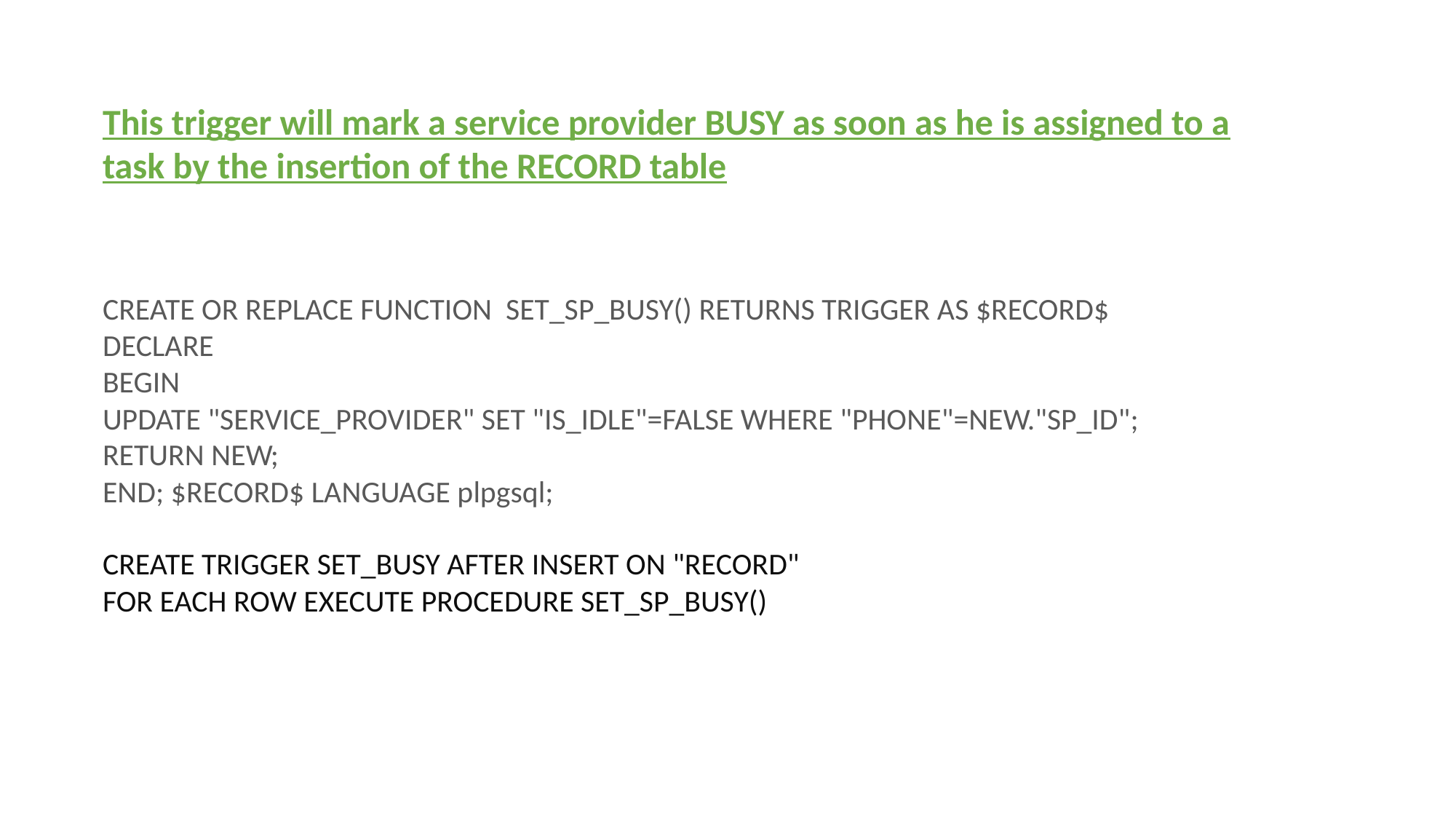

This trigger will mark a service provider BUSY as soon as he is assigned to a task by the insertion of the RECORD table
CREATE OR REPLACE FUNCTION  SET_SP_BUSY() RETURNS TRIGGER AS $RECORD$
DECLARE
BEGIN
UPDATE "SERVICE_PROVIDER" SET "IS_IDLE"=FALSE WHERE "PHONE"=NEW."SP_ID";
RETURN NEW;
END; $RECORD$ LANGUAGE plpgsql;

CREATE TRIGGER SET_BUSY AFTER INSERT ON "RECORD"
FOR EACH ROW EXECUTE PROCEDURE SET_SP_BUSY()